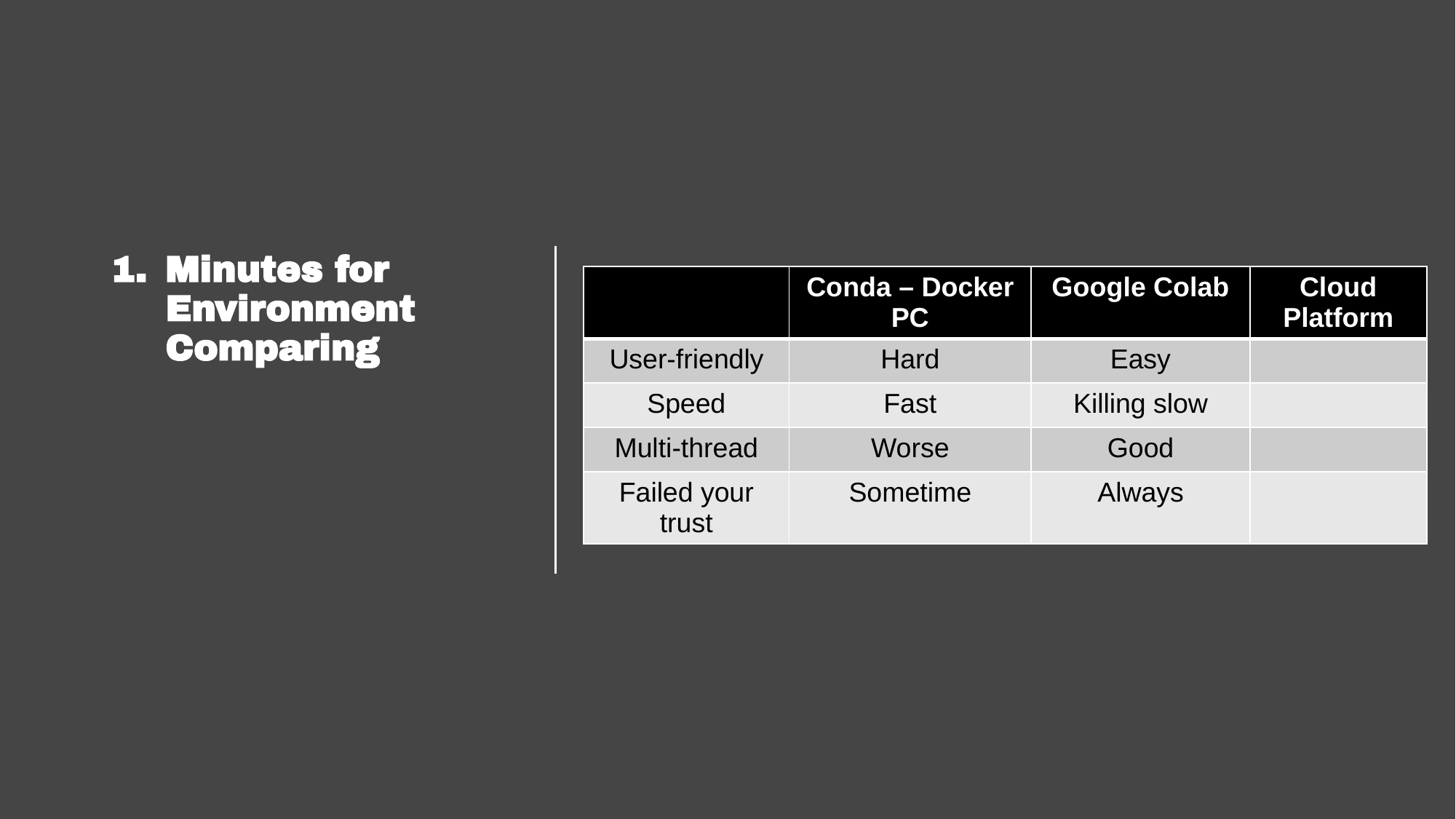

# Minutes for  Environment Comparing
|  | Conda – Docker PC | Google Colab | Cloud Platform |
| --- | --- | --- | --- |
| User-friendly | Hard | Easy |  |
| Speed | Fast | Killing slow |  |
| Multi-thread | Worse | Good |  |
| Failed your trust | Sometime | Always |  |